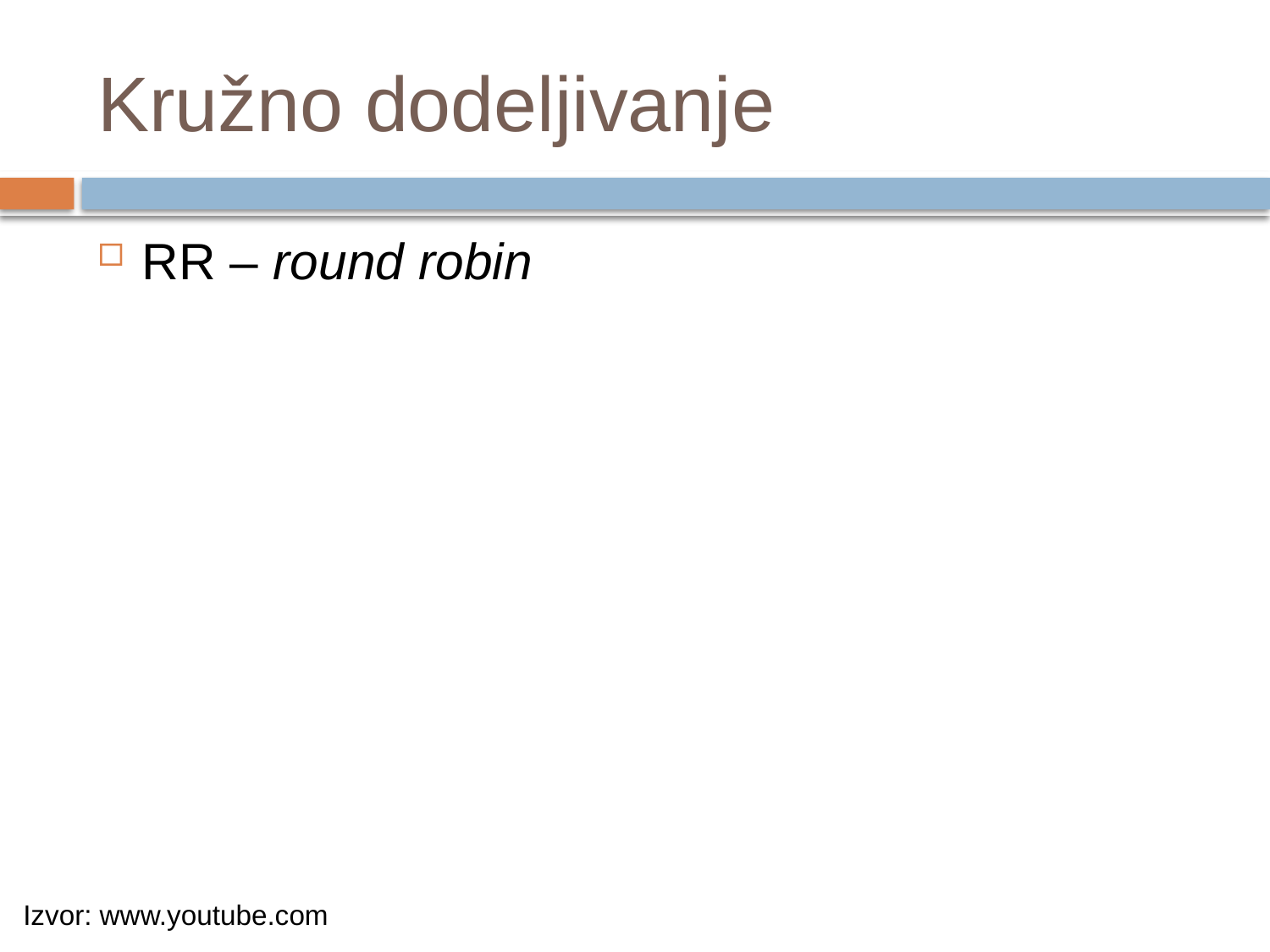

# Kružno dodeljivanje
RR – round robin

Izvor: www.youtube.com